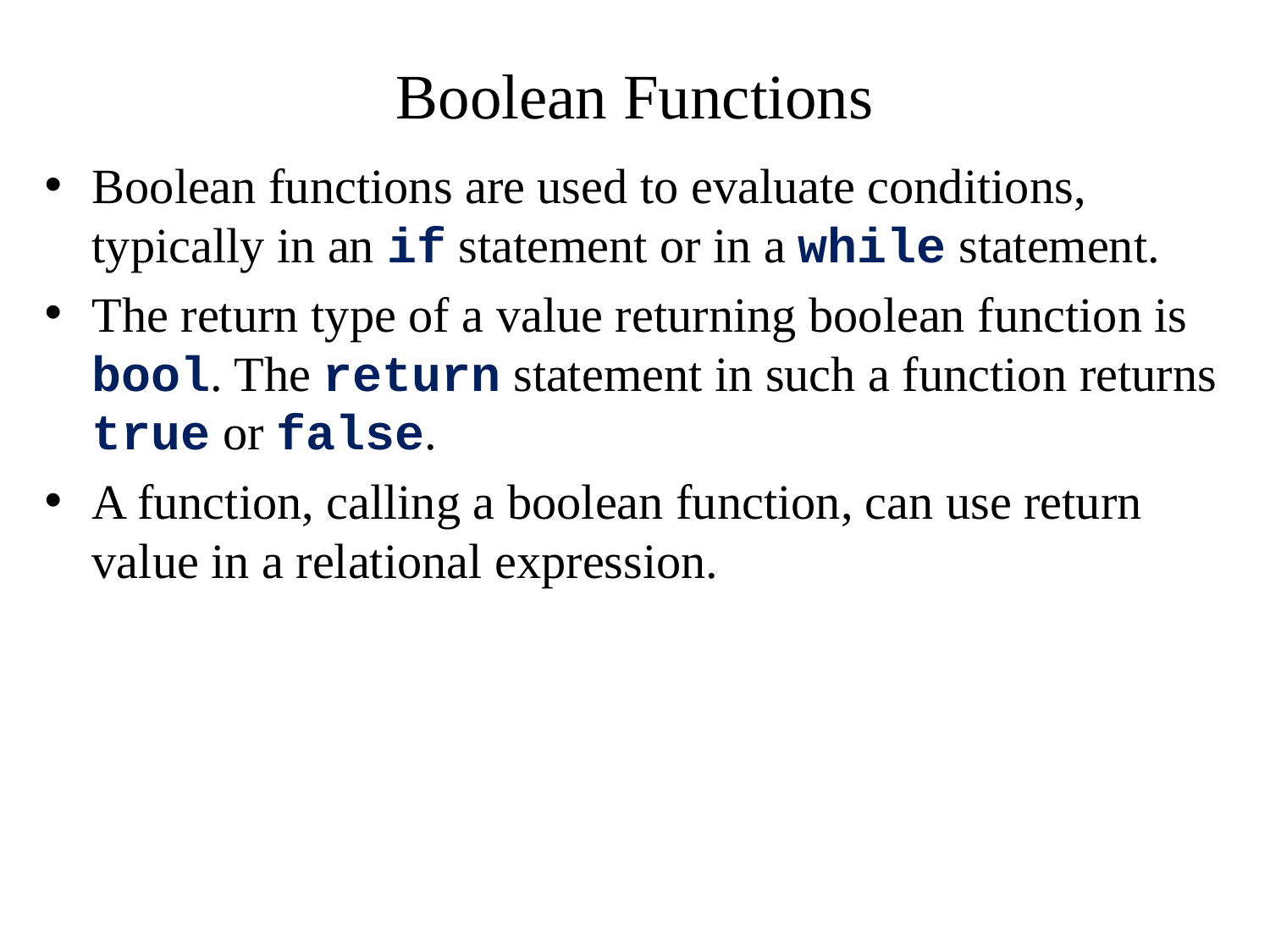

# Boolean Functions
Boolean functions are used to evaluate conditions, typically in an if statement or in a while statement.
The return type of a value returning boolean function is bool. The return statement in such a function returns true or false.
A function, calling a boolean function, can use return value in a relational expression.